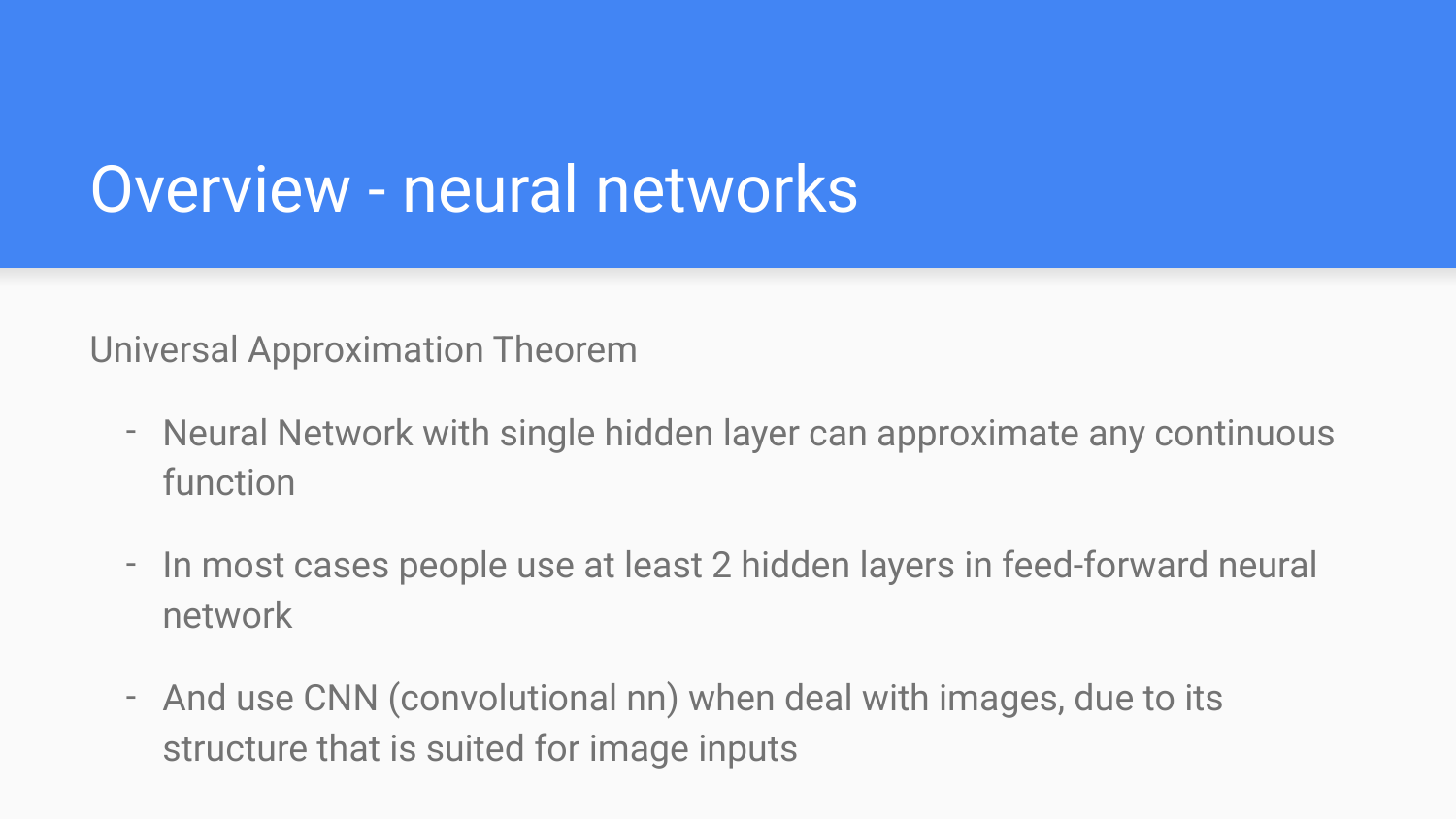

# Overview - neural networks
Universal Approximation Theorem
Neural Network with single hidden layer can approximate any continuous function
In most cases people use at least 2 hidden layers in feed-forward neural network
And use CNN (convolutional nn) when deal with images, due to its structure that is suited for image inputs